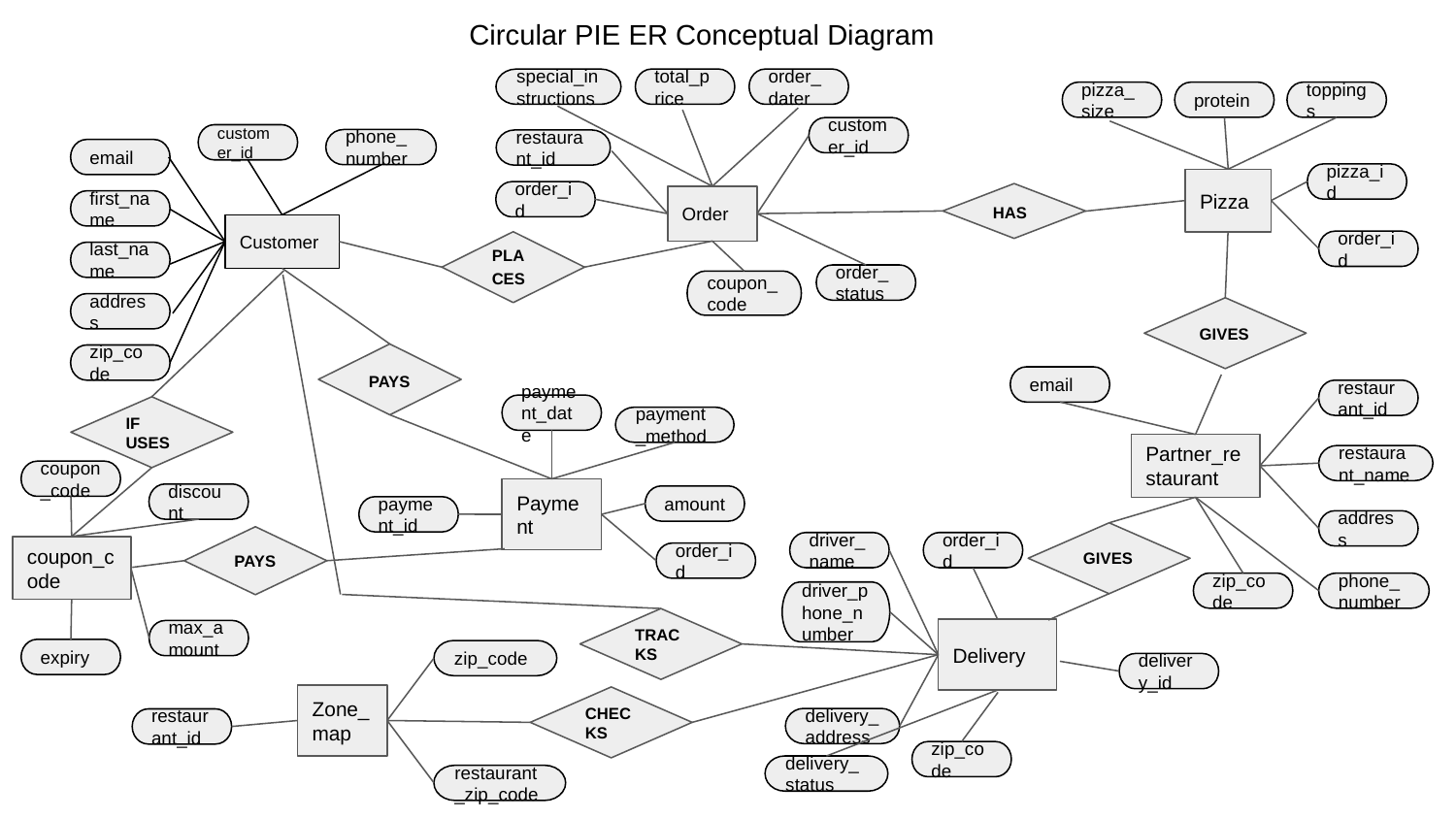

Circular PIE ER Conceptual Diagram
special_instructions
total_price
order_dater
pizza_size
protein
toppings
customer_id
customer_id
phone_number
restaurant_id
email
pizza_id
Pizza
order_id
HAS
Order
first_name
Customer
order_id
PLACES
last_name
order_status
coupon_code
address
GIVES
PAYS
zip_code
email
restaurant_id
payment_date
IF USES
payment_method
Partner_restaurant
restaurant_name
coupon_code
Payment
discount
amount
payment_id
address
GIVES
PAYS
driver_name
order_id
coupon_code
order_id
zip_code
phone_number
driver_phone_number
TRACKS
Delivery
max_amount
expiry
zip_code
delivery_id
Zone_map
CHECKS
delivery_address
restaurant_id
zip_code
delivery_status
restaurant_zip_code